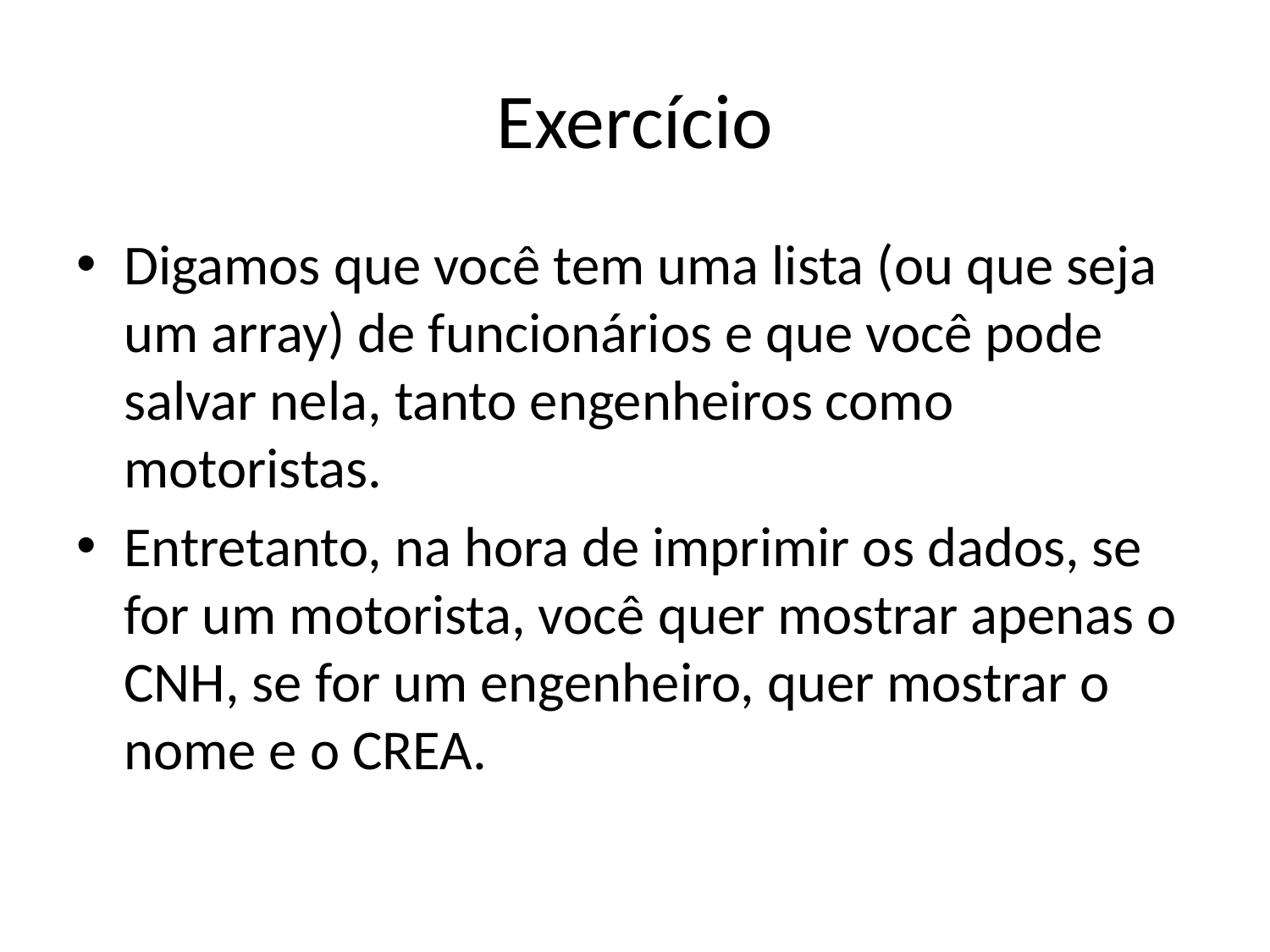

# Exercício
Digamos que você tem uma lista (ou que seja um array) de funcionários e que você pode salvar nela, tanto engenheiros como motoristas.
Entretanto, na hora de imprimir os dados, se for um motorista, você quer mostrar apenas o CNH, se for um engenheiro, quer mostrar o nome e o CREA.